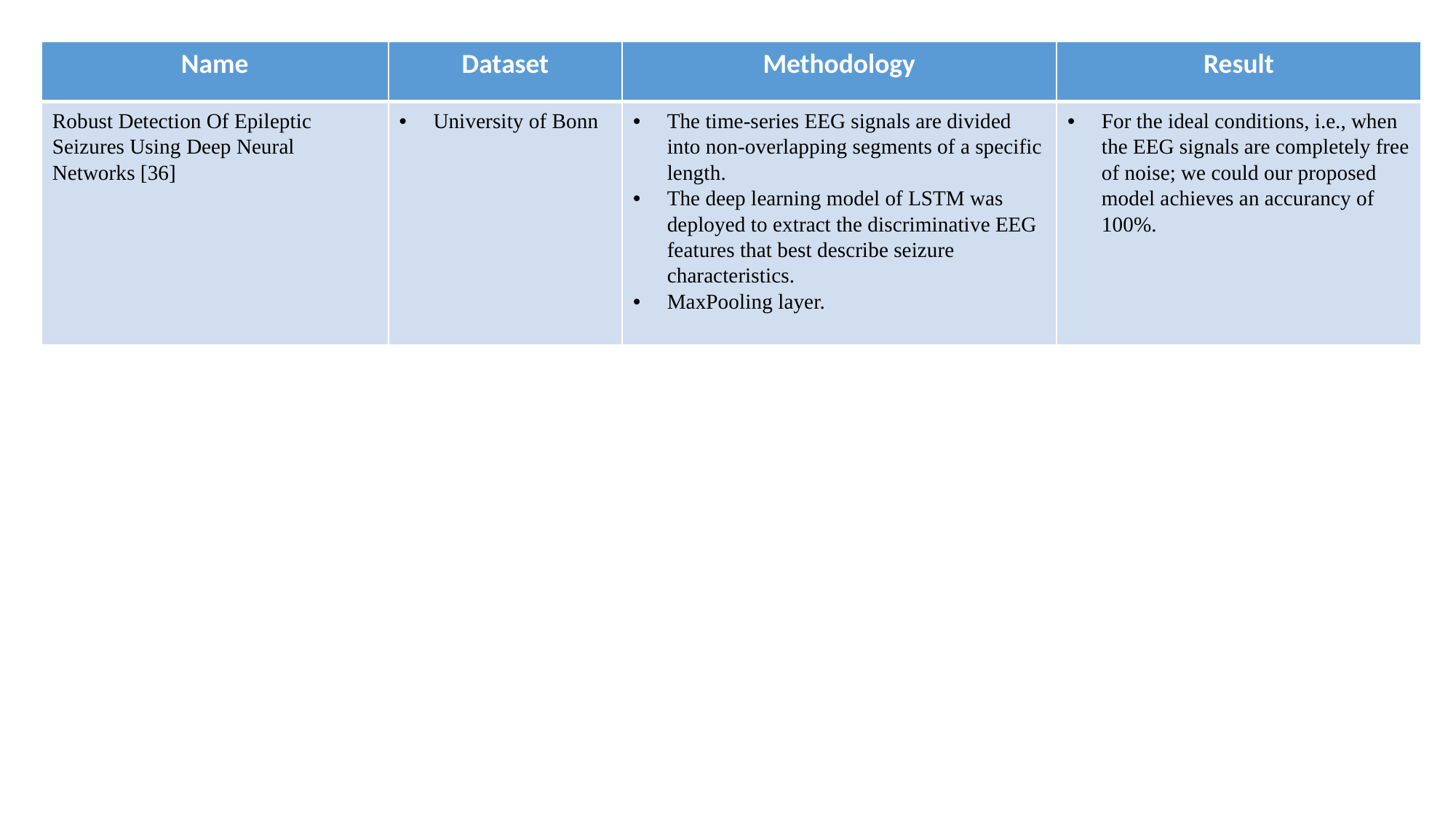

| Name | Dataset | Methodology | Result |
| --- | --- | --- | --- |
| Robust Detection Of Epileptic Seizures Using Deep Neural Networks [36] | University of Bonn | The time-series EEG signals are divided into non-overlapping segments of a specific length. The deep learning model of LSTM was deployed to extract the discriminative EEG features that best describe seizure characteristics. MaxPooling layer. | For the ideal conditions, i.e., when the EEG signals are completely free of noise; we could our proposed model achieves an accurancy of 100%. |